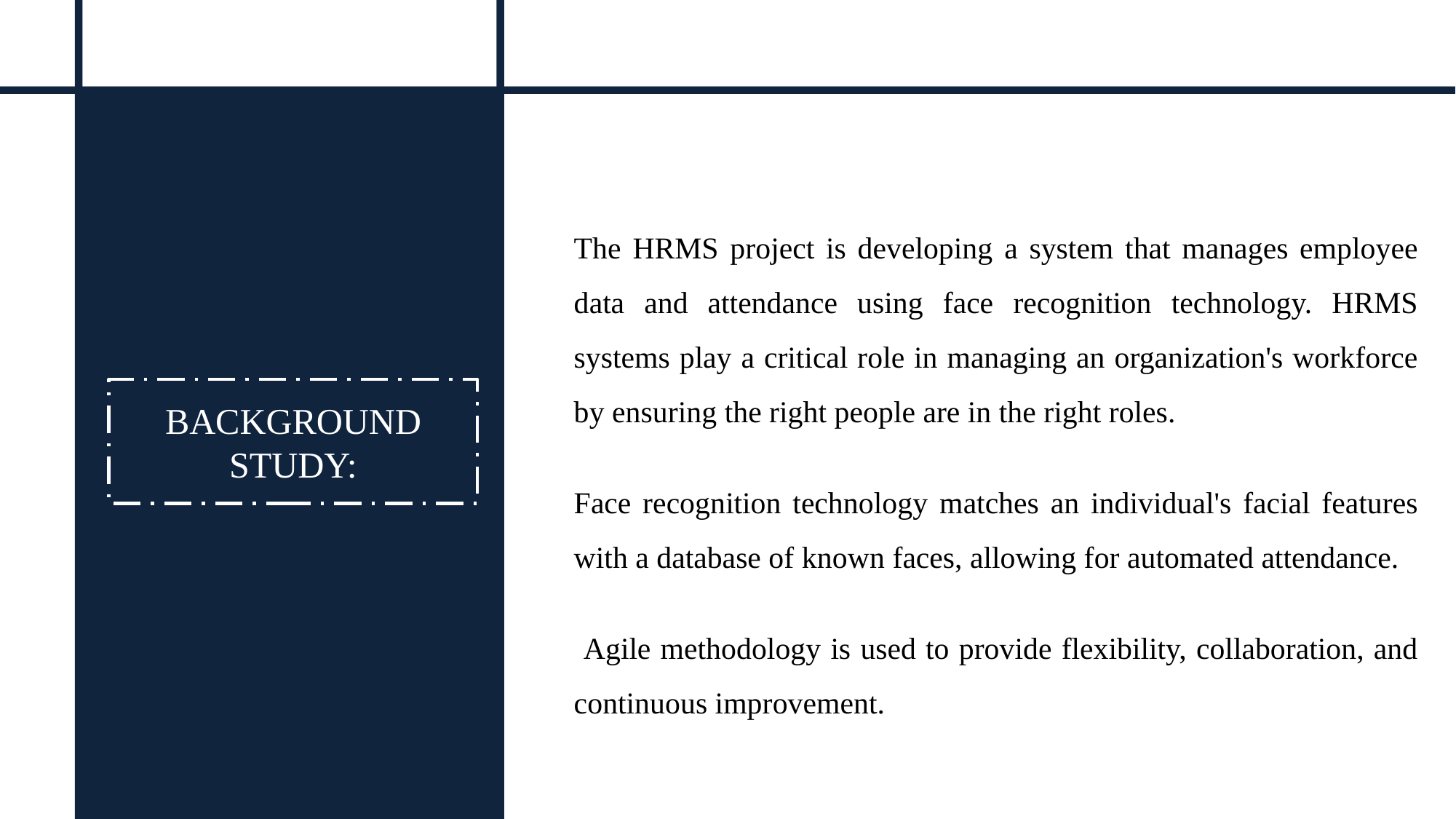

The HRMS project is developing a system that manages employee data and attendance using face recognition technology. HRMS systems play a critical role in managing an organization's workforce by ensuring the right people are in the right roles.
Face recognition technology matches an individual's facial features with a database of known faces, allowing for automated attendance.
 Agile methodology is used to provide flexibility, collaboration, and continuous improvement.
BACKGROUND STUDY:

9